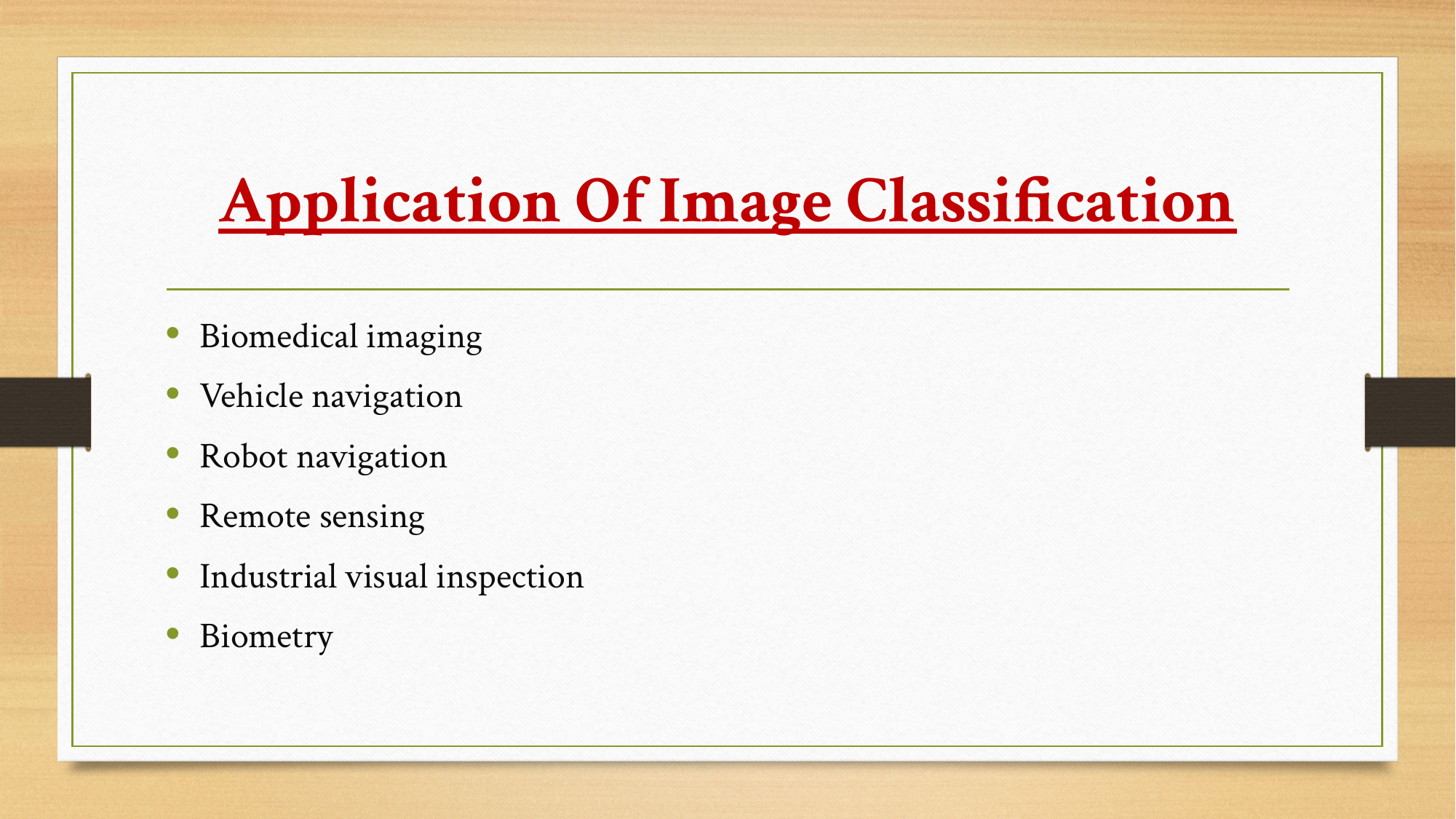

# Application Of Image Classification
Biomedical imaging
Vehicle navigation
Robot navigation
Remote sensing
Industrial visual inspection
Biometry